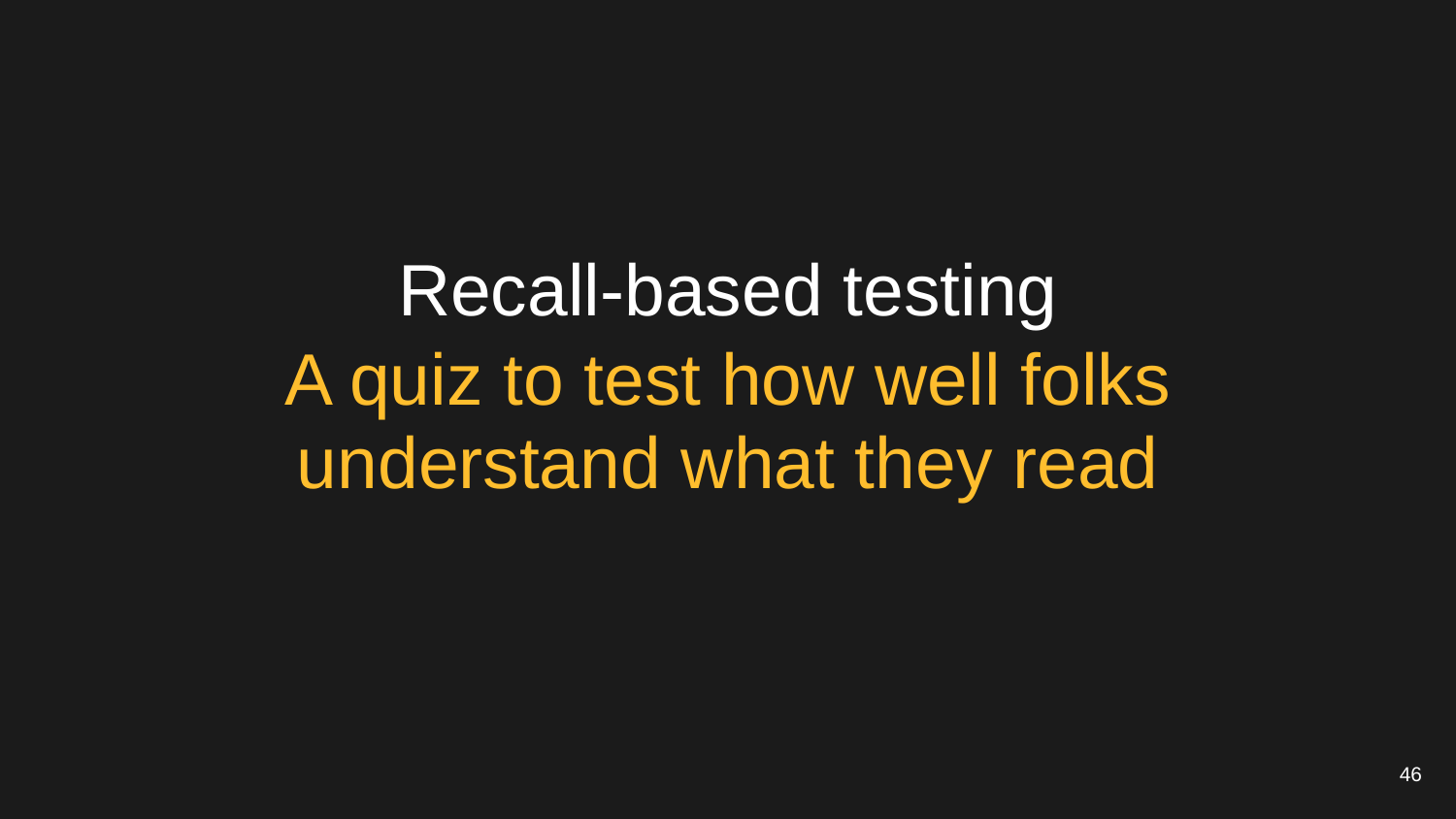

# Recall-based testing
A quiz to test how well folks understand what they read
46